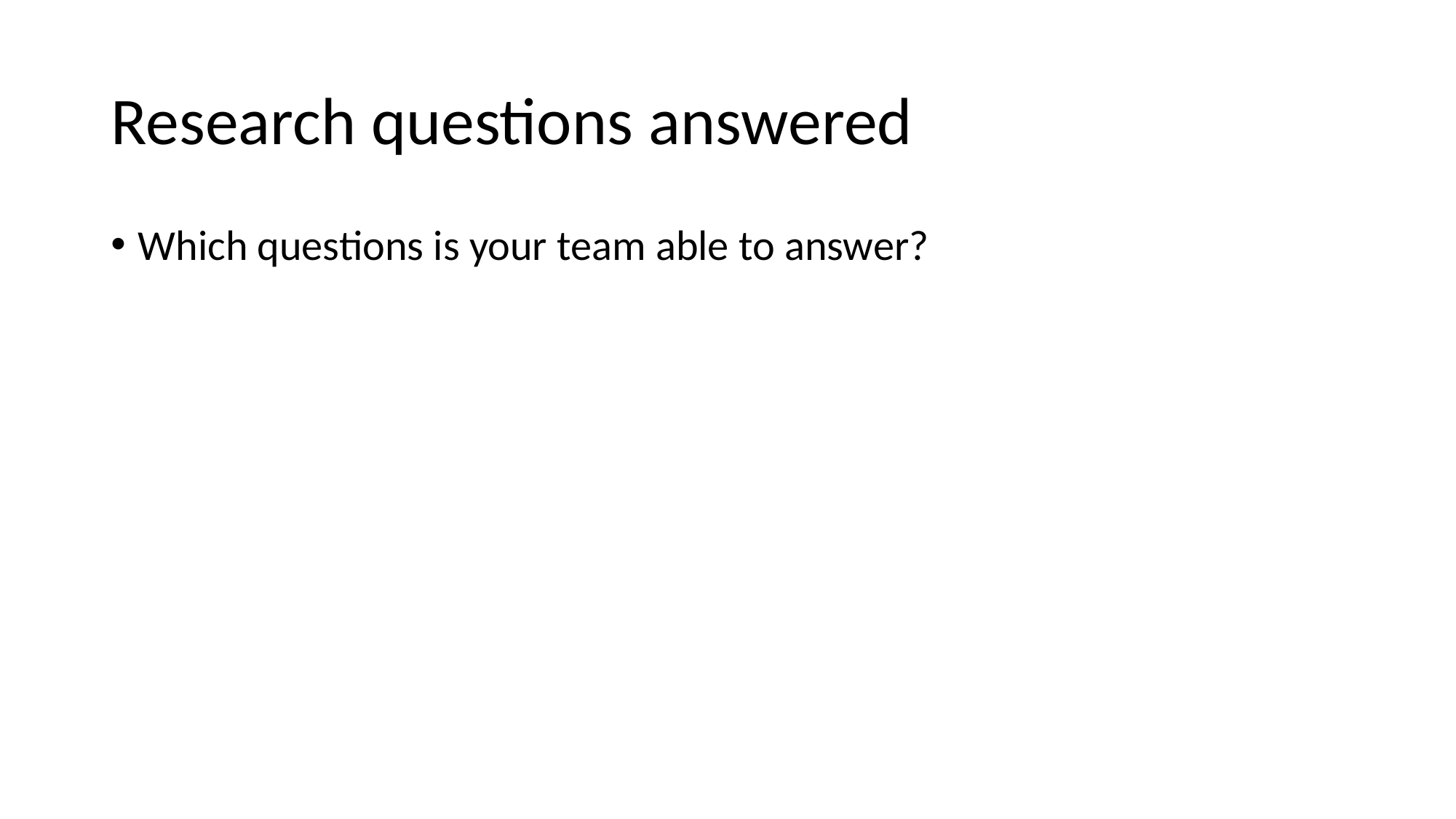

# Research questions answered
Which questions is your team able to answer?